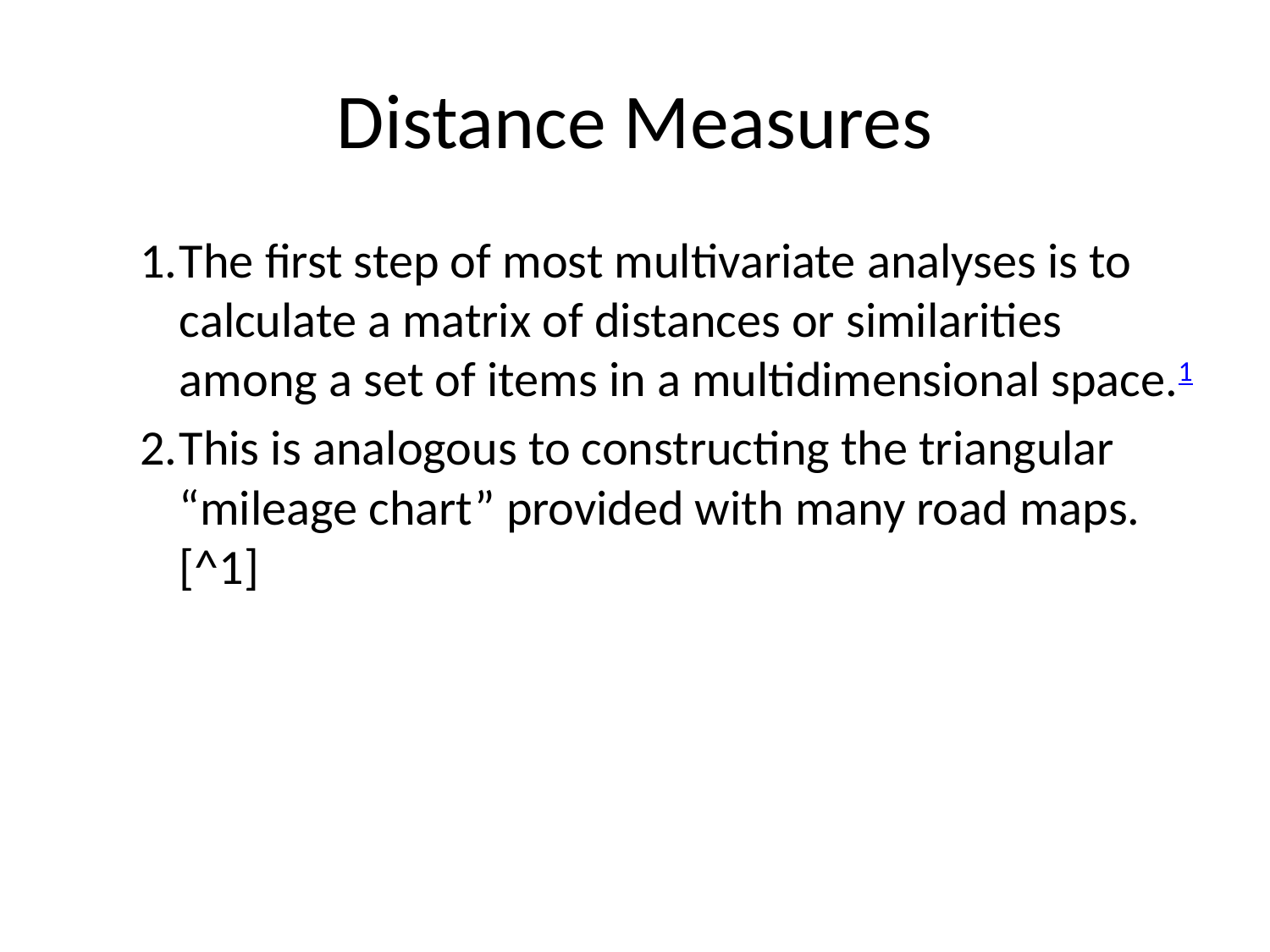

# Distance Measures
The first step of most multivariate analyses is to calculate a matrix of distances or similarities among a set of items in a multidimensional space.1
This is analogous to constructing the triangular “mileage chart” provided with many road maps.[^1]